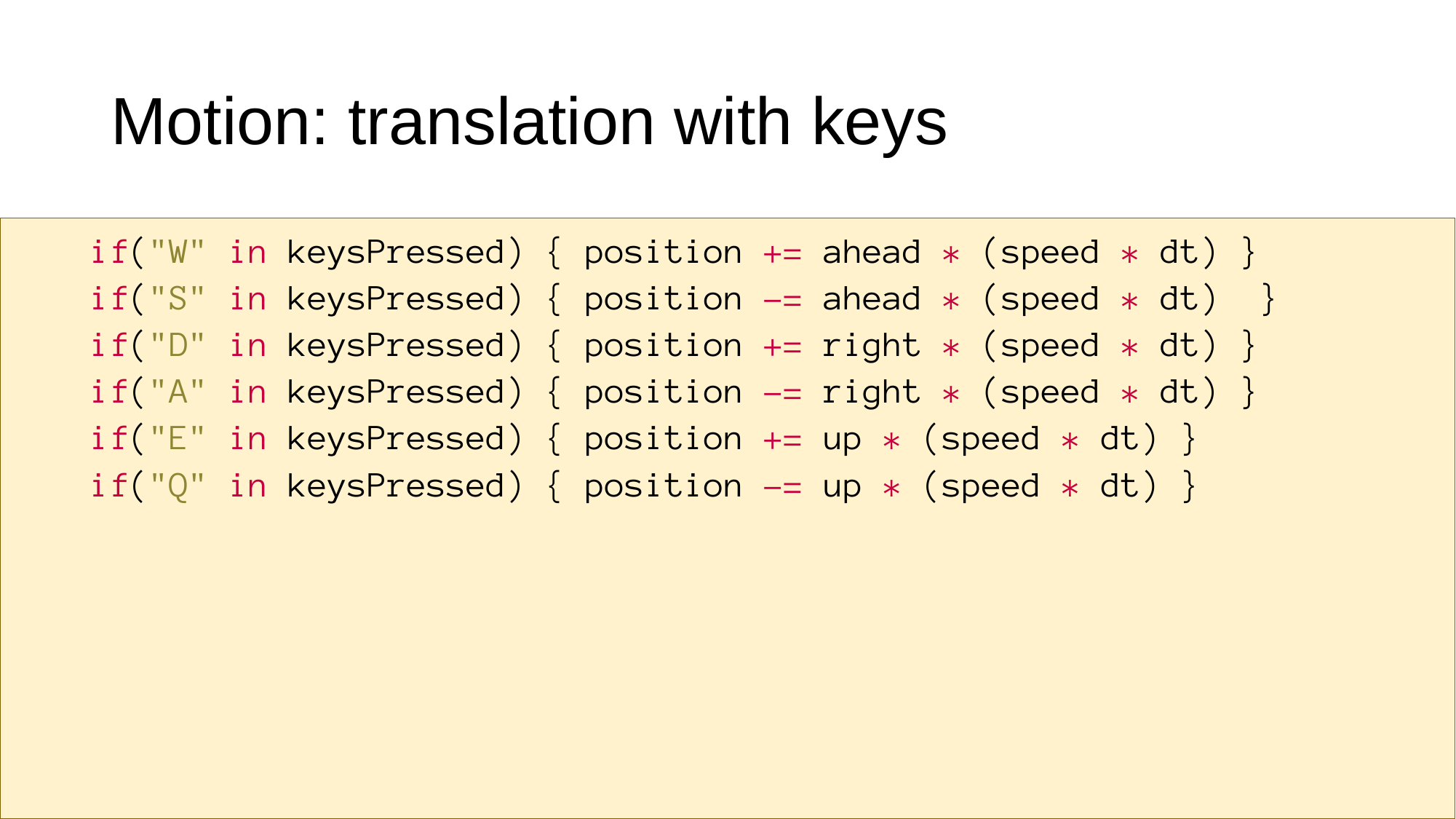

# Motion: translation with keys
    if("W" in keysPressed) { position += ahead * (speed * dt) }
    if("S" in keysPressed) { position -= ahead * (speed * dt)  }
    if("D" in keysPressed) { position += right * (speed * dt) }
    if("A" in keysPressed) { position -= right * (speed * dt) }
    if("E" in keysPressed) { position += up * (speed * dt) }
    if("Q" in keysPressed) { position -= up * (speed * dt) }